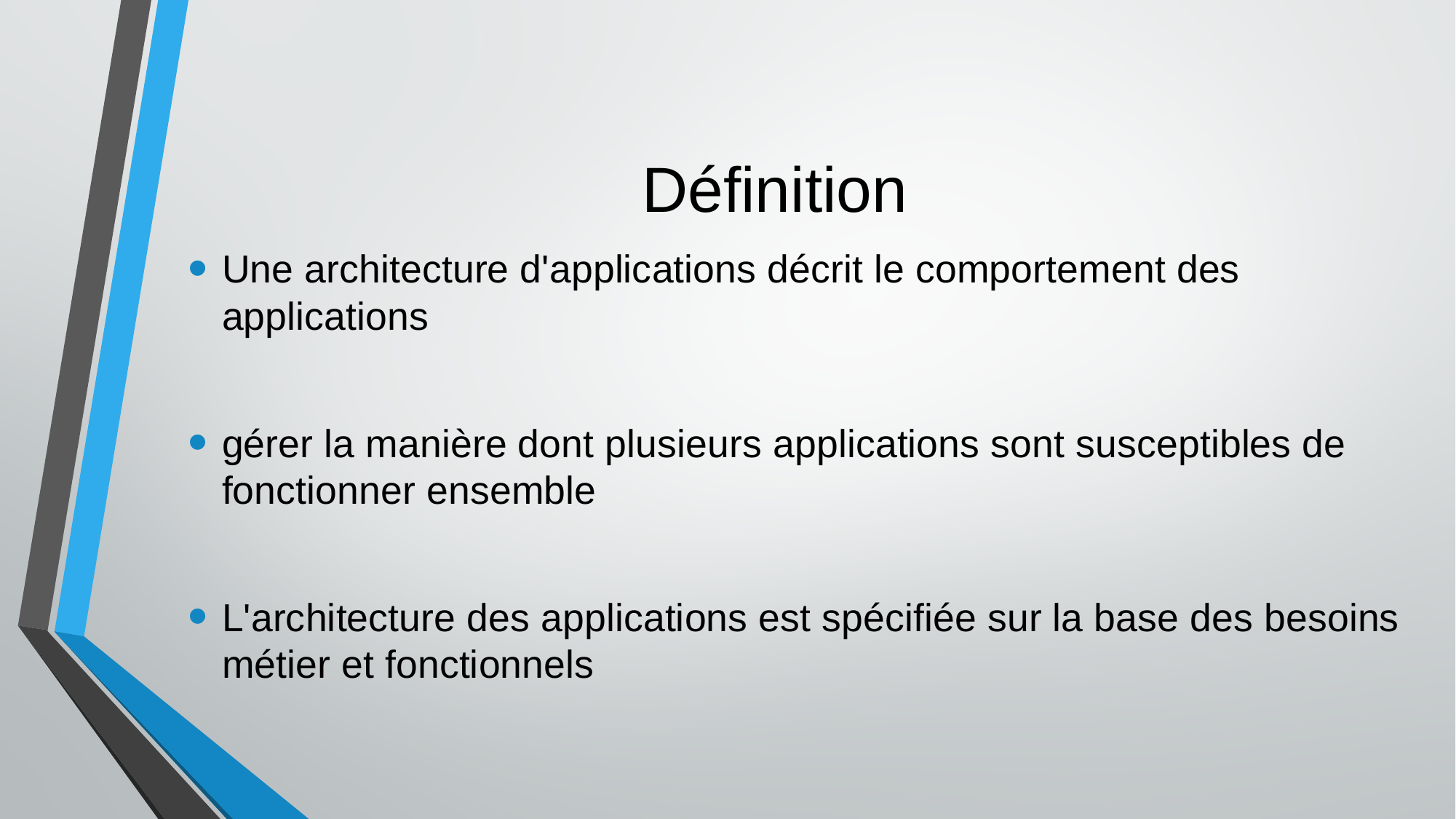

# Définition
Une architecture d'applications décrit le comportement des applications

gérer la manière dont plusieurs applications sont susceptibles de fonctionner ensemble

L'architecture des applications est spécifiée sur la base des besoins métier et fonctionnels